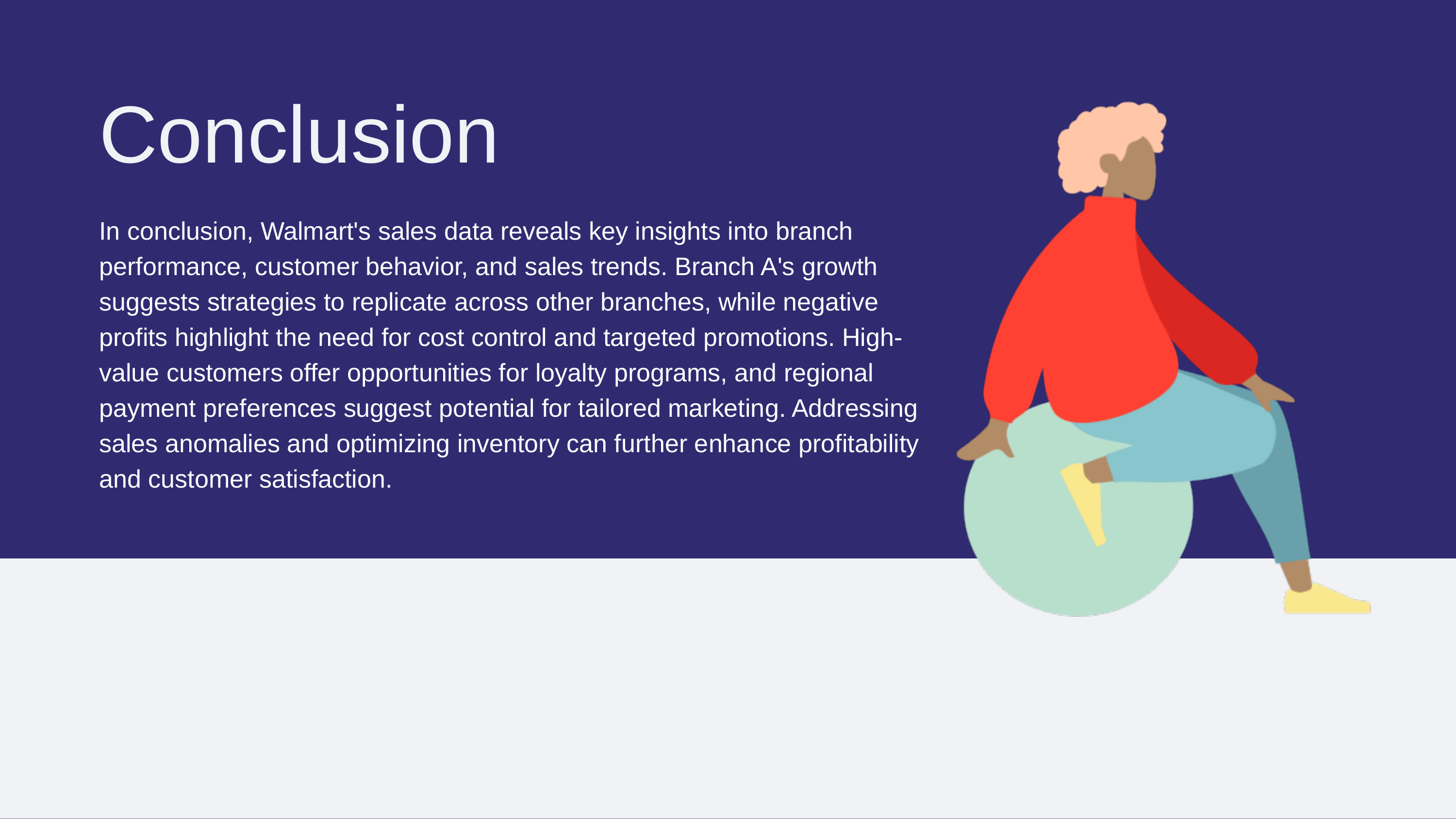

Conclusion

In conclusion, Walmart's sales data reveals key insights into branch performance, customer behavior, and sales trends. Branch A's growth suggests strategies to replicate across other branches, while negative profits highlight the need for cost control and targeted promotions. High-value customers offer opportunities for loyalty programs, and regional payment preferences suggest potential for tailored marketing. Addressing sales anomalies and optimizing inventory can further enhance profitability and customer satisfaction.